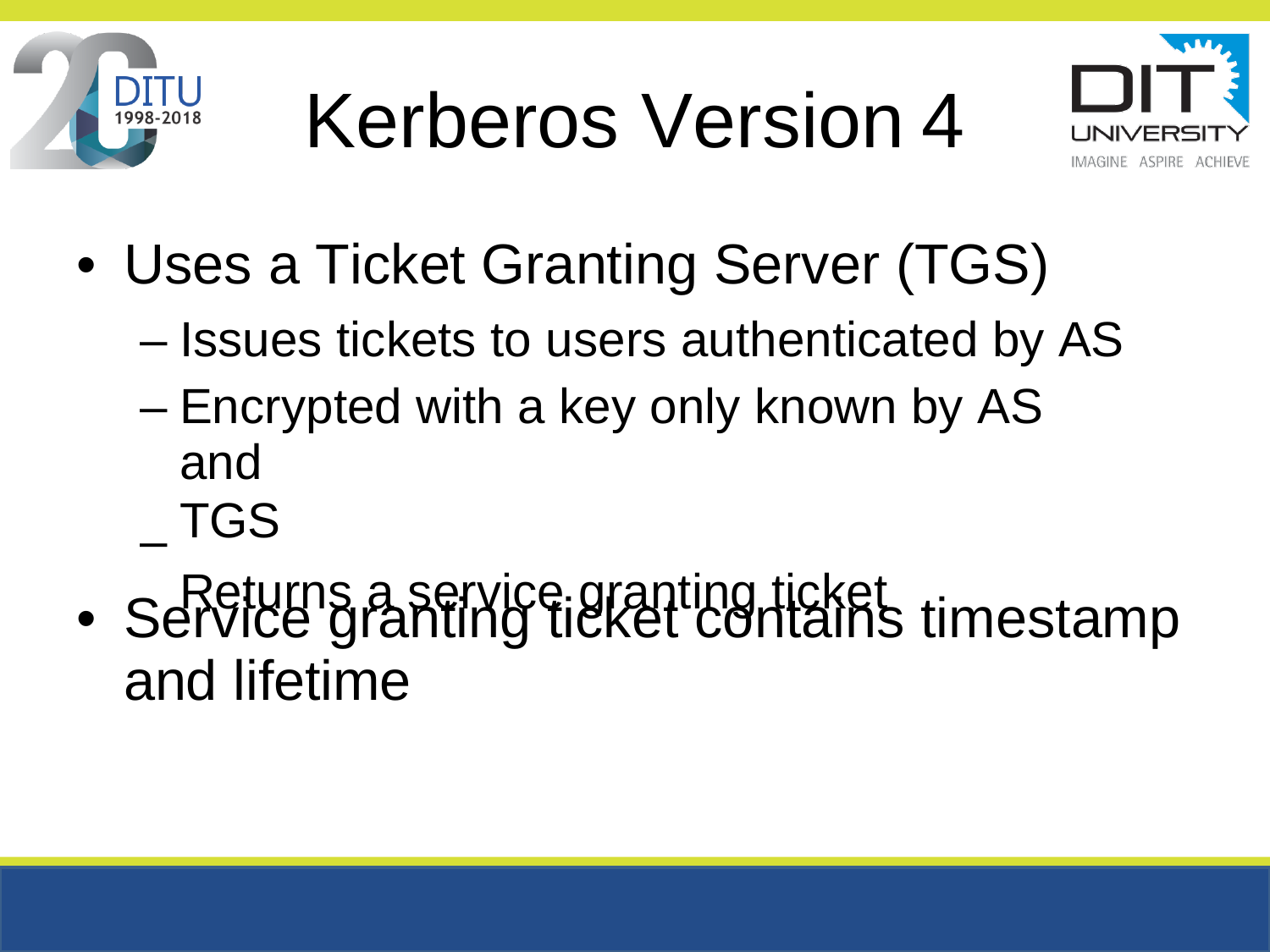

Kerberos
Version
4
•
Uses a Ticket Granting Server (TGS)
–
–
Issues tickets to users authenticated by AS
Encrypted with a key only known by AS and
TGS
Returns a service granting ticket
–
•
Service granting ticket contains timestamp
and lifetime